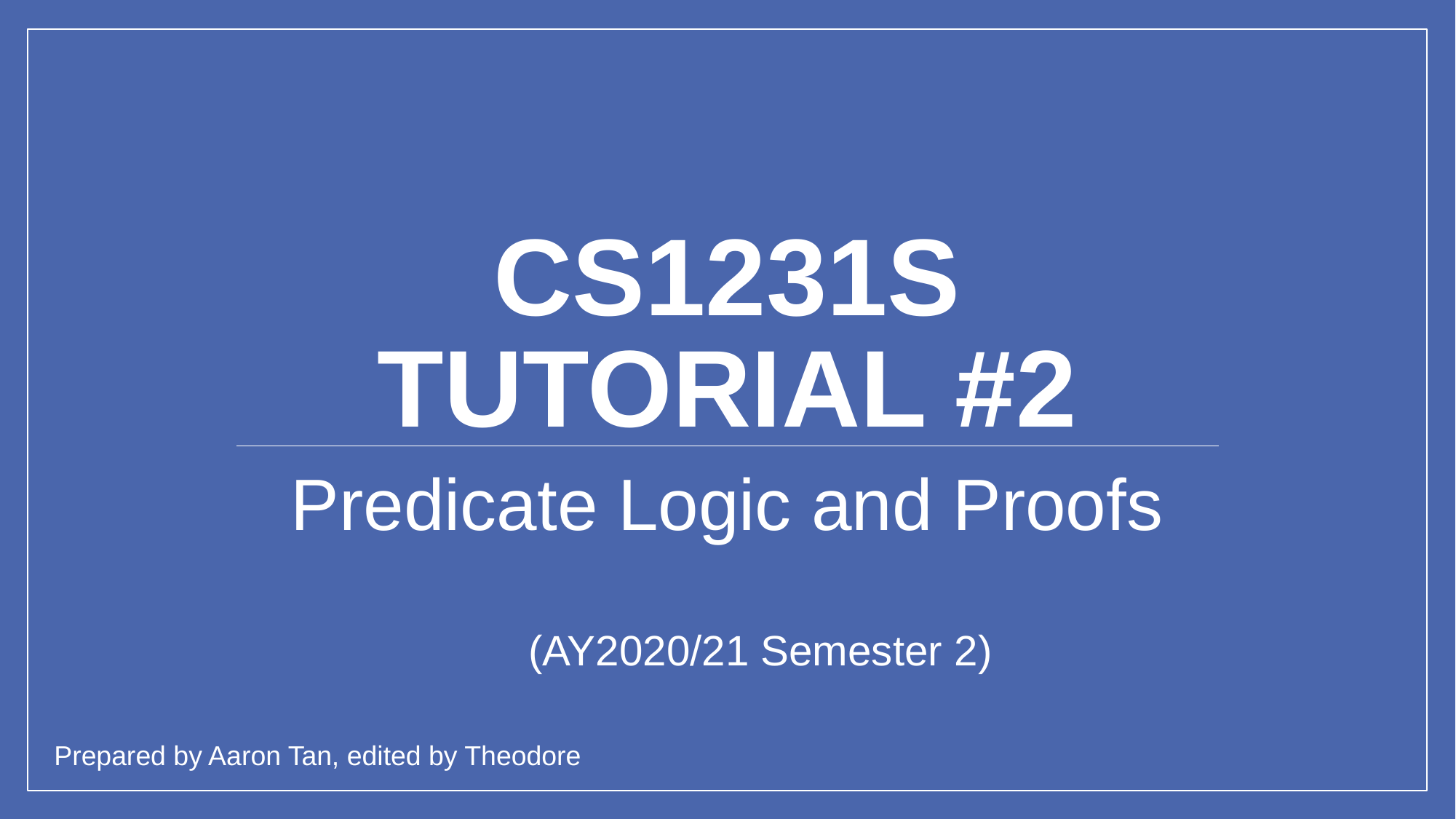

# CS1231S Tutorial #2
Predicate Logic and Proofs
(AY2020/21 Semester 2)
Prepared by Aaron Tan, edited by Theodore